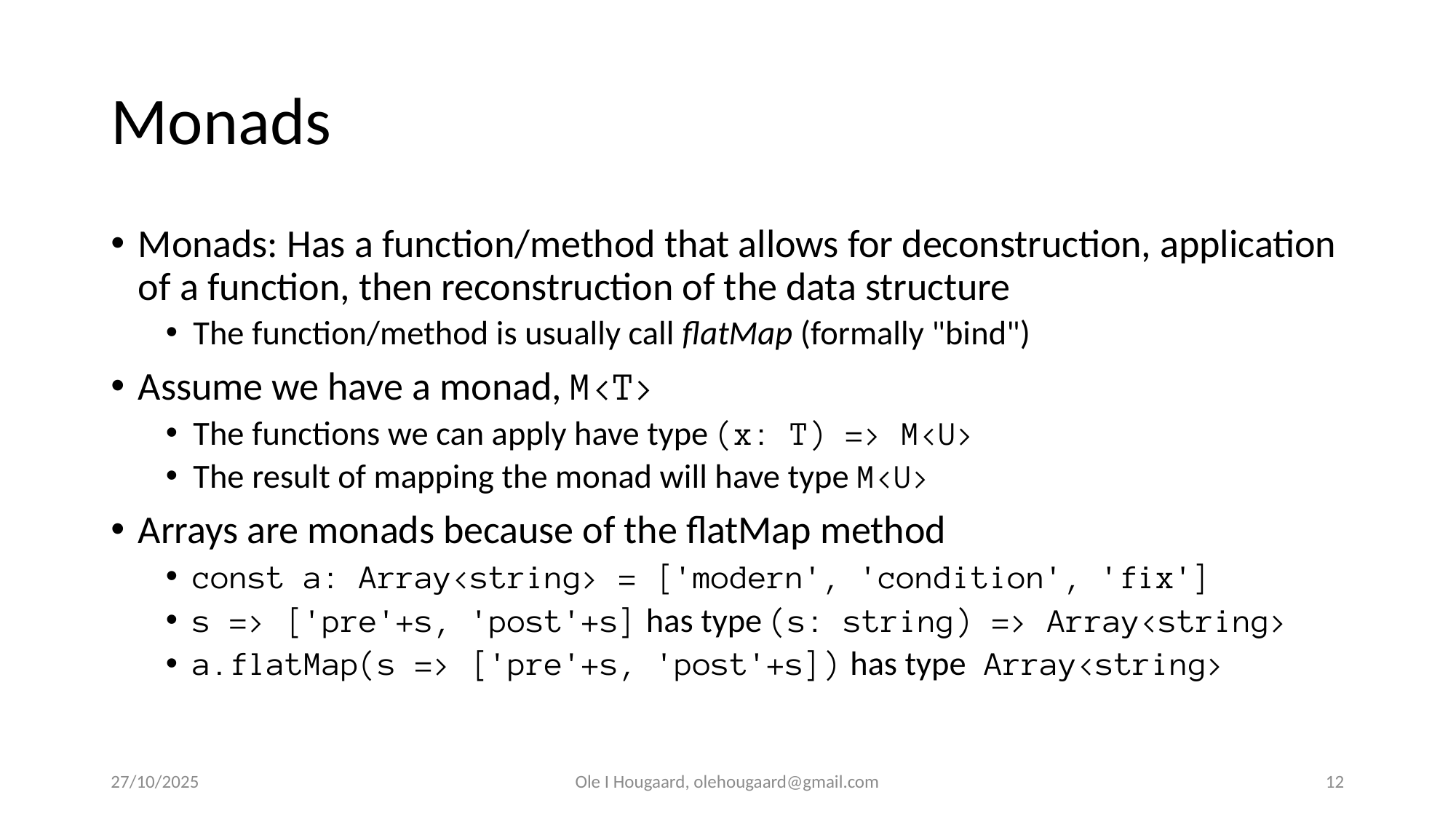

# Monads
Monads: Has a function/method that allows for deconstruction, application of a function, then reconstruction of the data structure
The function/method is usually call flatMap (formally "bind")
Assume we have a monad, M<T>
The functions we can apply have type (x: T) => M<U>
The result of mapping the monad will have type M<U>
Arrays are monads because of the flatMap method
const a: Array<string> = ['modern', 'condition', 'fix']
s => ['pre'+s, 'post'+s] has type (s: string) => Array<string>
a.flatMap(s => ['pre'+s, 'post'+s]) has type Array<string>

27/10/2025
Ole I Hougaard, olehougaard@gmail.com
12